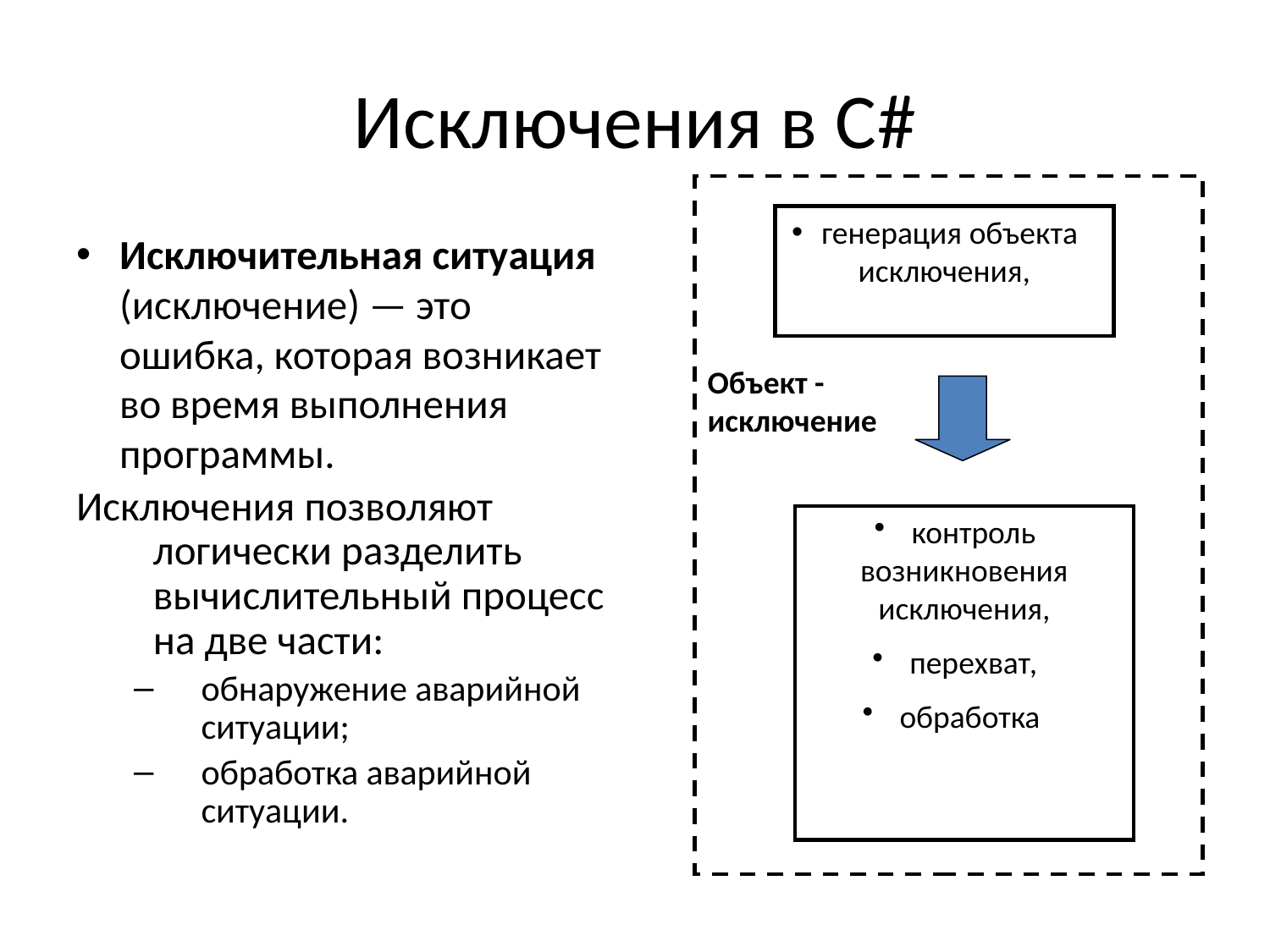

# Исключения в С#

генерация объекта исключения,

Исключительная ситуация (исключение) — это ошибка, которая возникает во время выполнения программы.
Исключения позволяют логически разделить вычислительный процесс на две части:
обнаружение аварийной ситуации;
обработка аварийной ситуации.

Объект -исключение

 контроль возникновения исключения,
 перехват,
 обработка